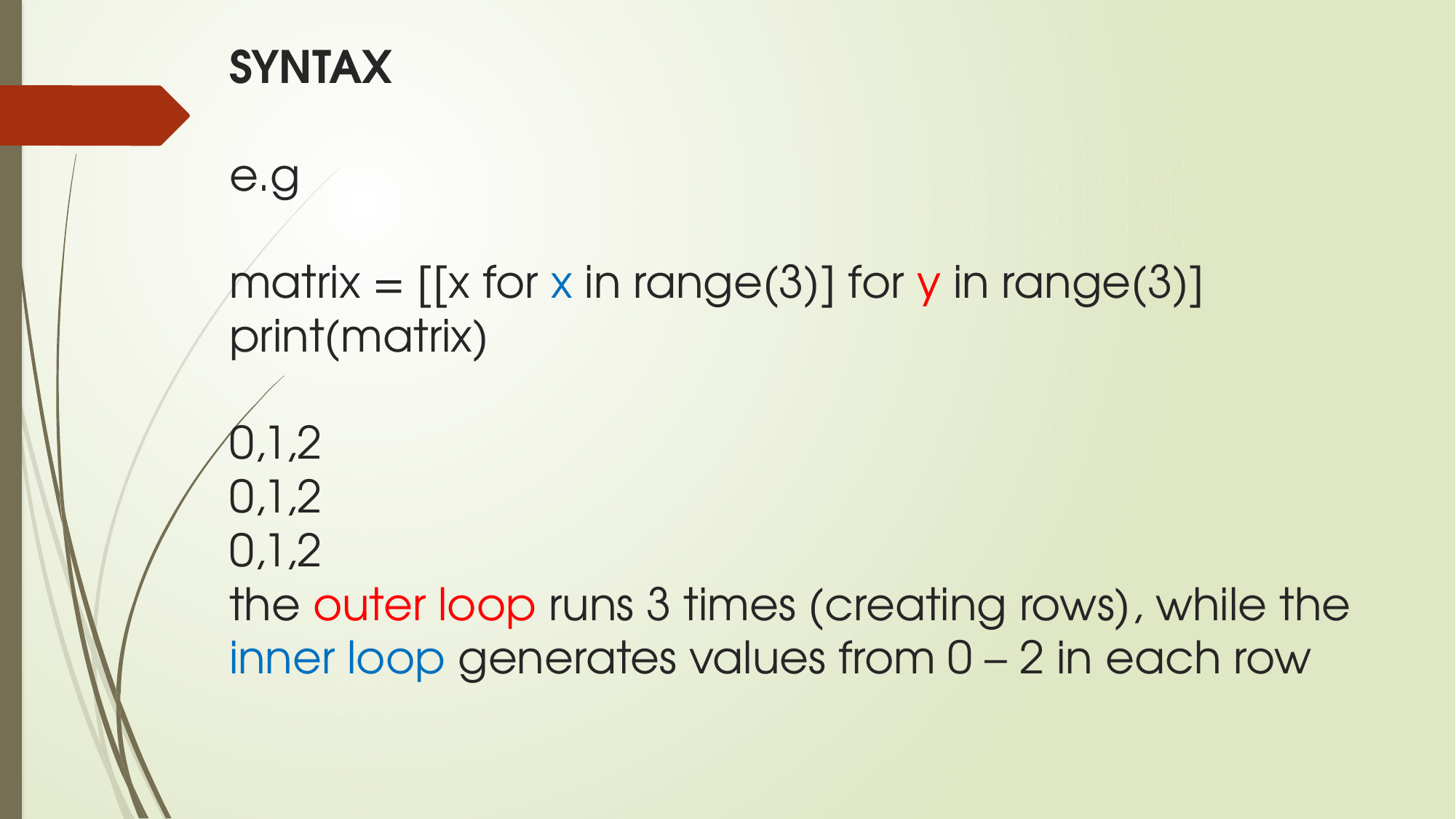

# SYNTAX e.g matrix = [[x for x in range(3)] for y in range(3)] print(matrix) 0,1,2 0,1,2 0,1,2 the outer loop runs 3 times (creating rows), while the inner loop generates values from 0 – 2 in each row